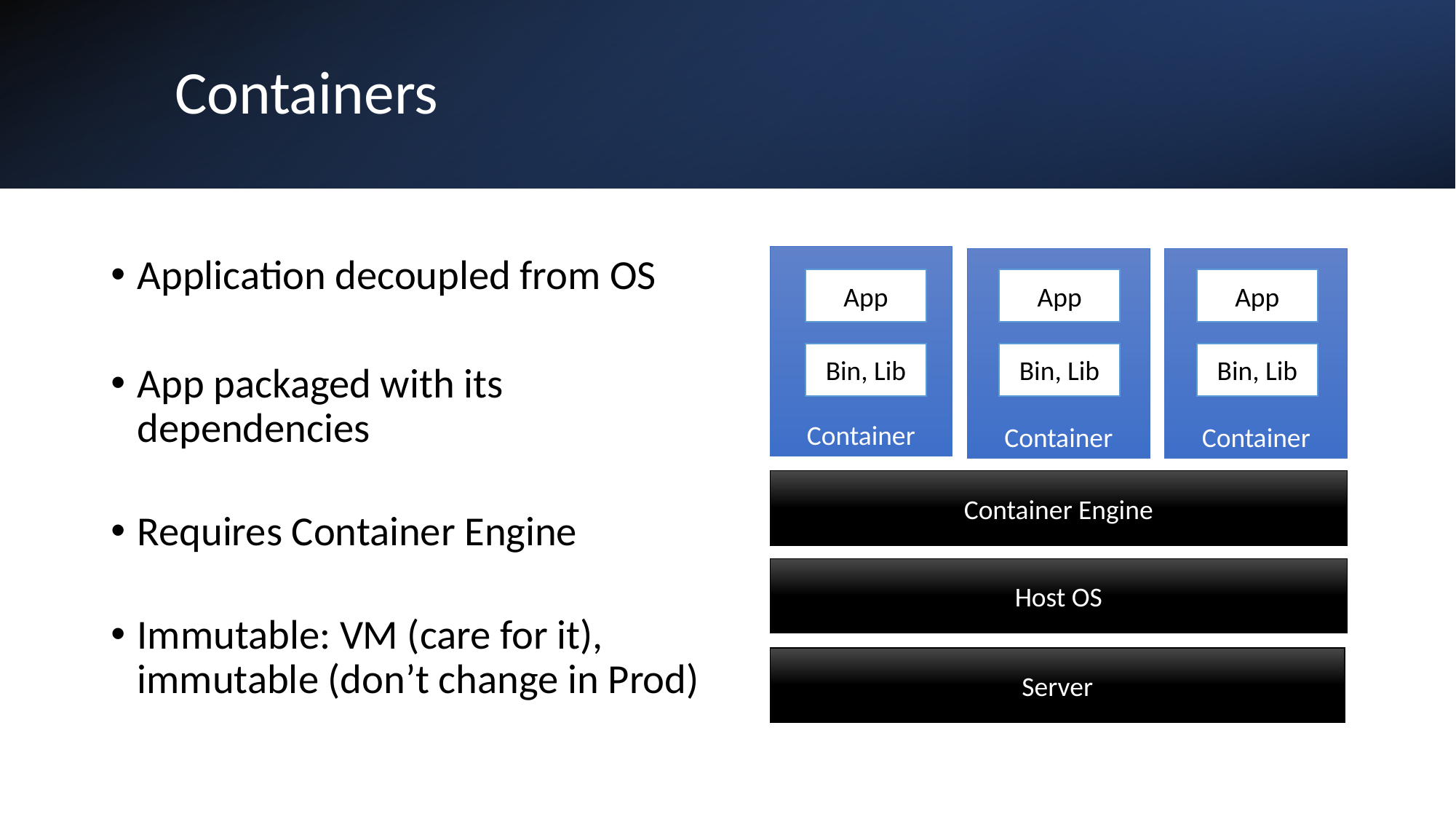

# Containers
Container
Application decoupled from OS
App packaged with its dependencies
Requires Container Engine
Immutable: VM (care for it), immutable (don’t change in Prod)
Container
Container
App
App
App
Bin, Lib
Bin, Lib
Bin, Lib
Container Engine
Host OS
Server